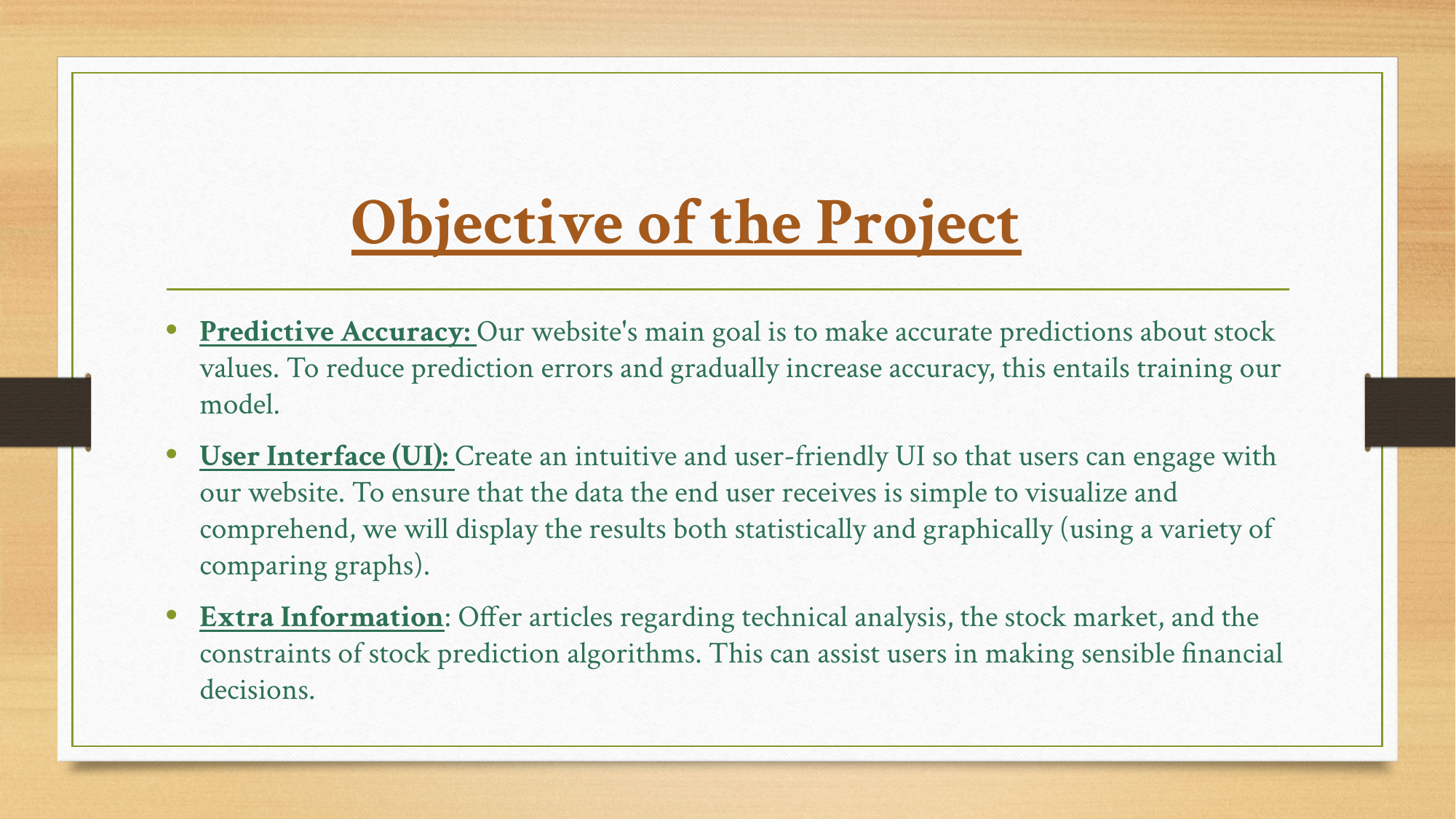

# Objective of the Project
Predictive Accuracy: Our website's main goal is to make accurate predictions about stock values. To reduce prediction errors and gradually increase accuracy, this entails training our model.
User Interface (UI): Create an intuitive and user-friendly UI so that users can engage with our website. To ensure that the data the end user receives is simple to visualize and comprehend, we will display the results both statistically and graphically (using a variety of comparing graphs).
Extra Information: Offer articles regarding technical analysis, the stock market, and the constraints of stock prediction algorithms. This can assist users in making sensible financial decisions.